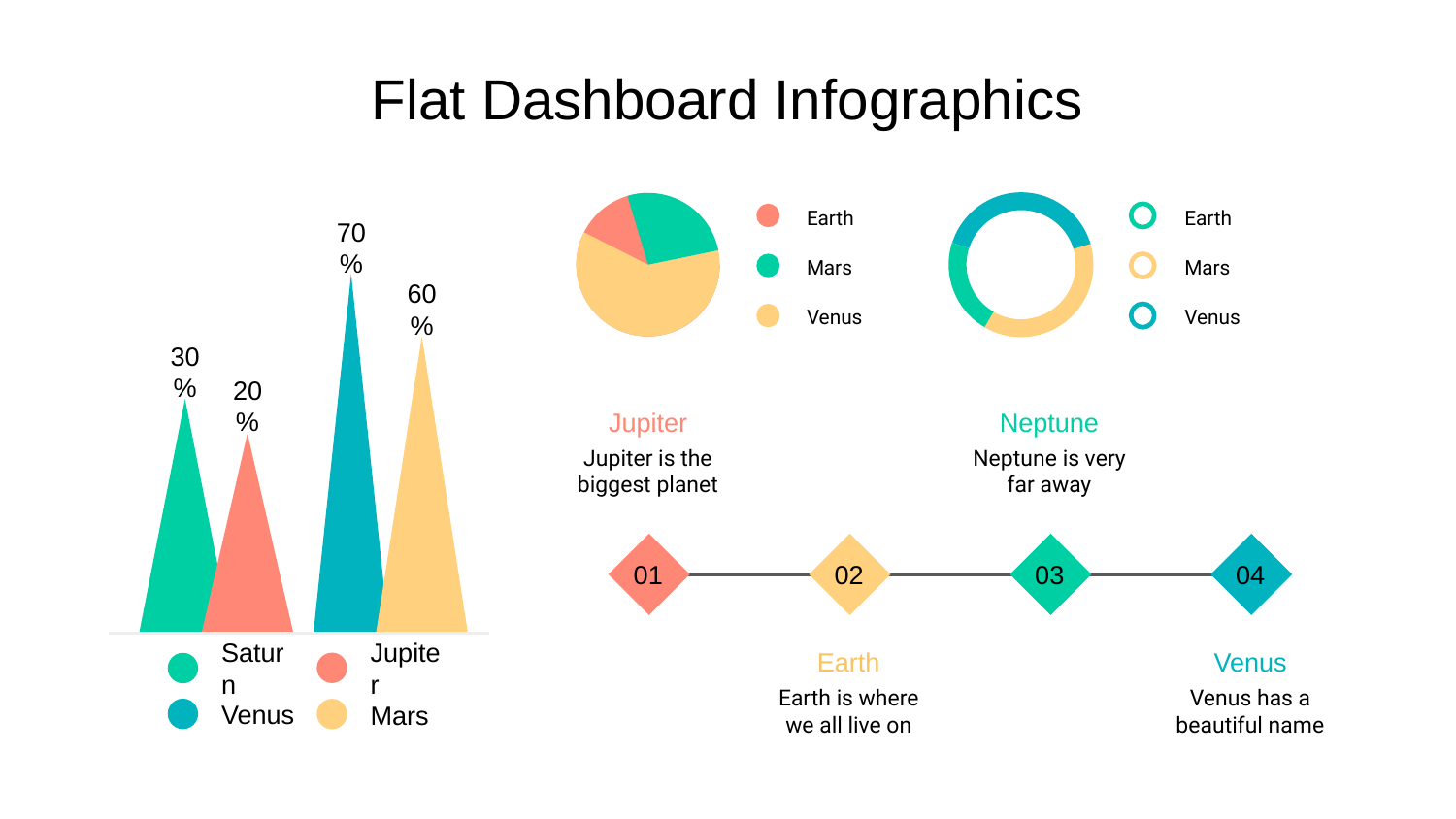

# Flat Dashboard Infographics

Earth

Earth

70%
Mars

Mars

60%

Venus

Venus

30%
20%

Jupiter
Jupiter is the biggest planet
01
Neptune
Neptune is very far away
03

04
Venus
Venus has a beautiful name
02
Earth
Earth is where we all live on
Saturn

Jupiter

Venus

Mars